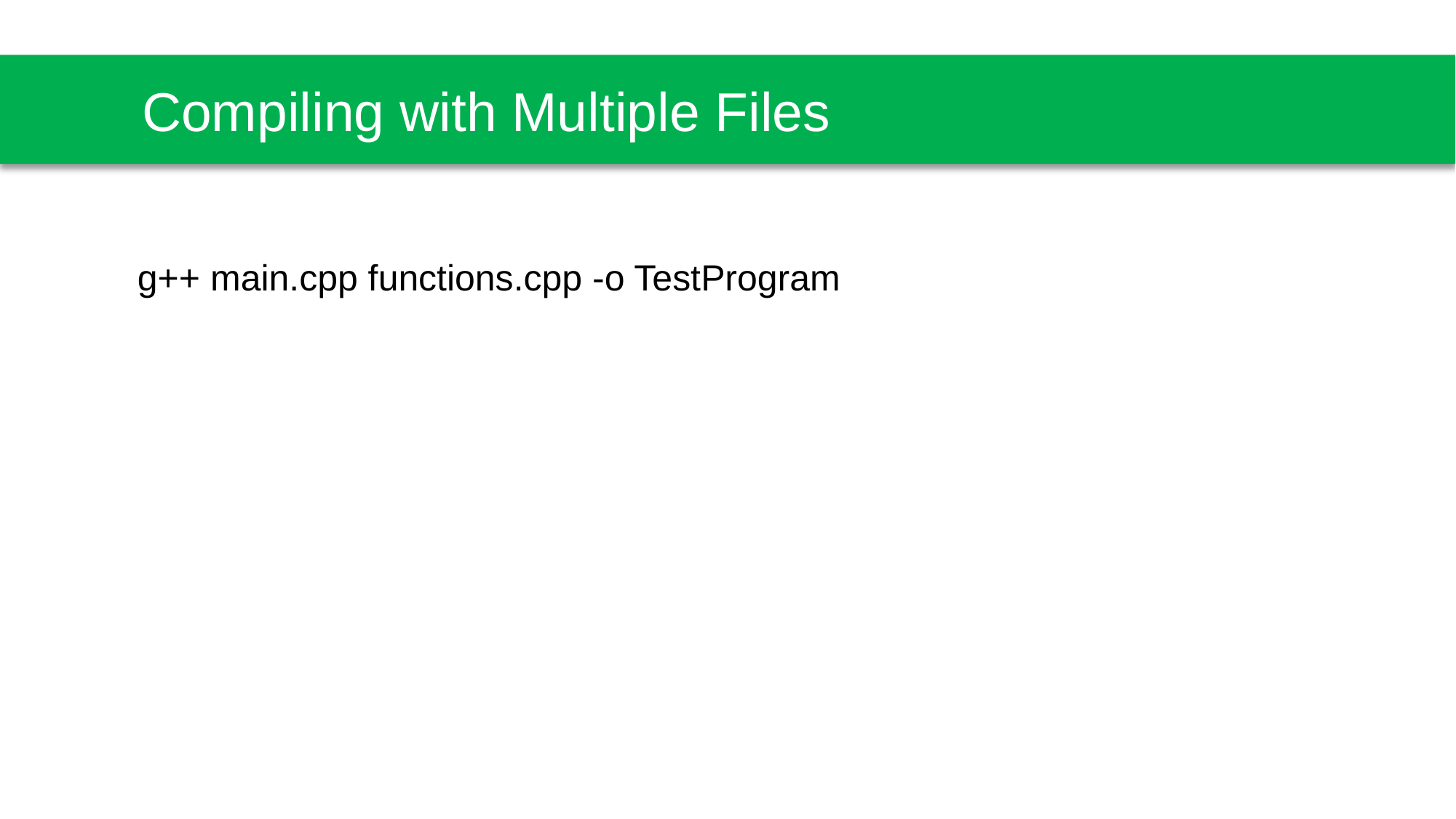

# Compiling with Multiple Files

   g++ main.cpp functions.cpp -o TestProgram